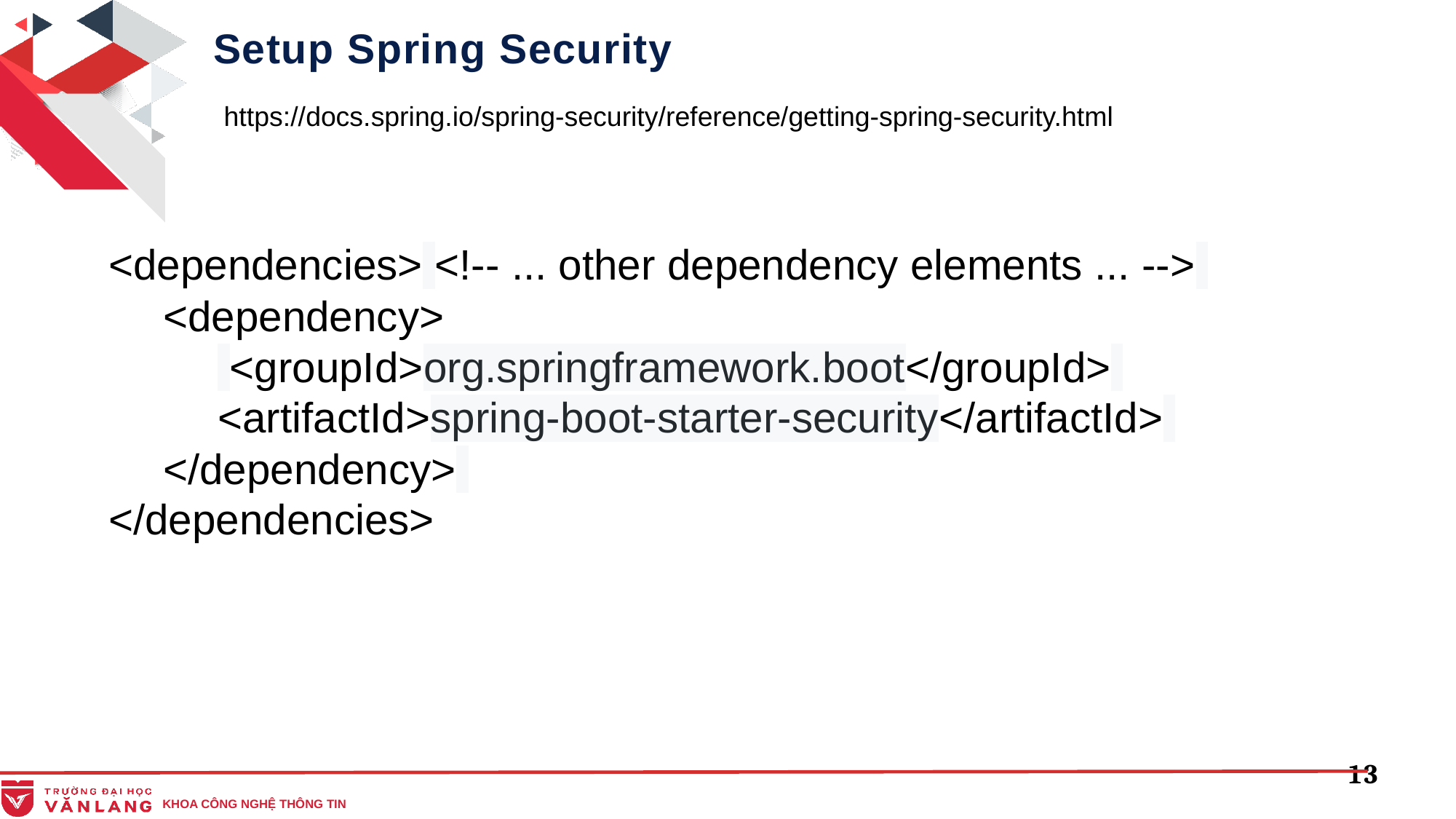

Setup Spring Security
https://docs.spring.io/spring-security/reference/getting-spring-security.html
<dependencies> <!-- ... other dependency elements ... -->
<dependency>
 <groupId>org.springframework.boot</groupId>
<artifactId>spring-boot-starter-security</artifactId>
</dependency>
</dependencies>